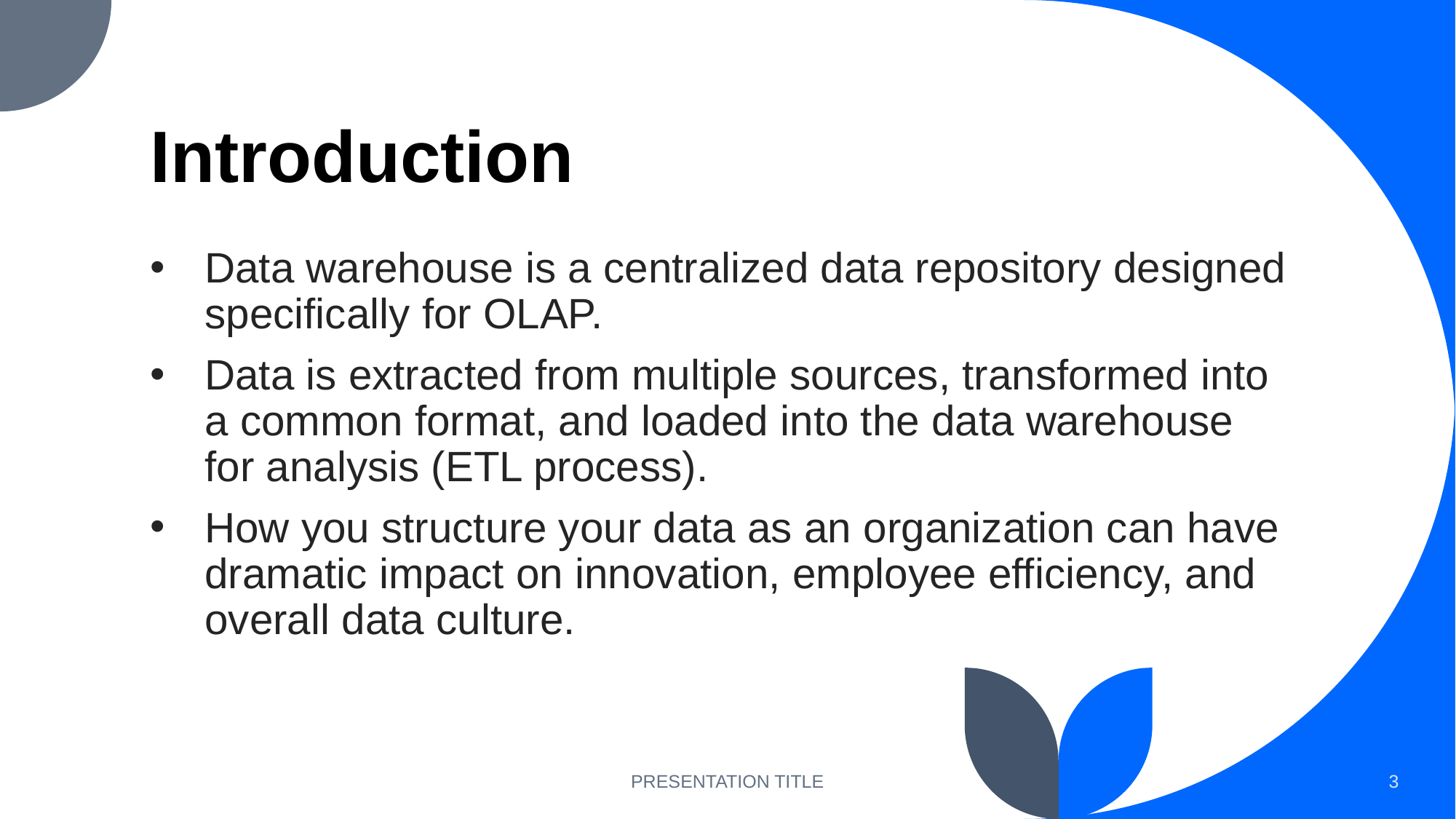

# Introduction
Data warehouse is a centralized data repository designed specifically for OLAP.
Data is extracted from multiple sources, transformed into a common format, and loaded into the data warehouse for analysis (ETL process).
How you structure your data as an organization can have dramatic impact on innovation, employee efficiency, and overall data culture.
PRESENTATION TITLE
3